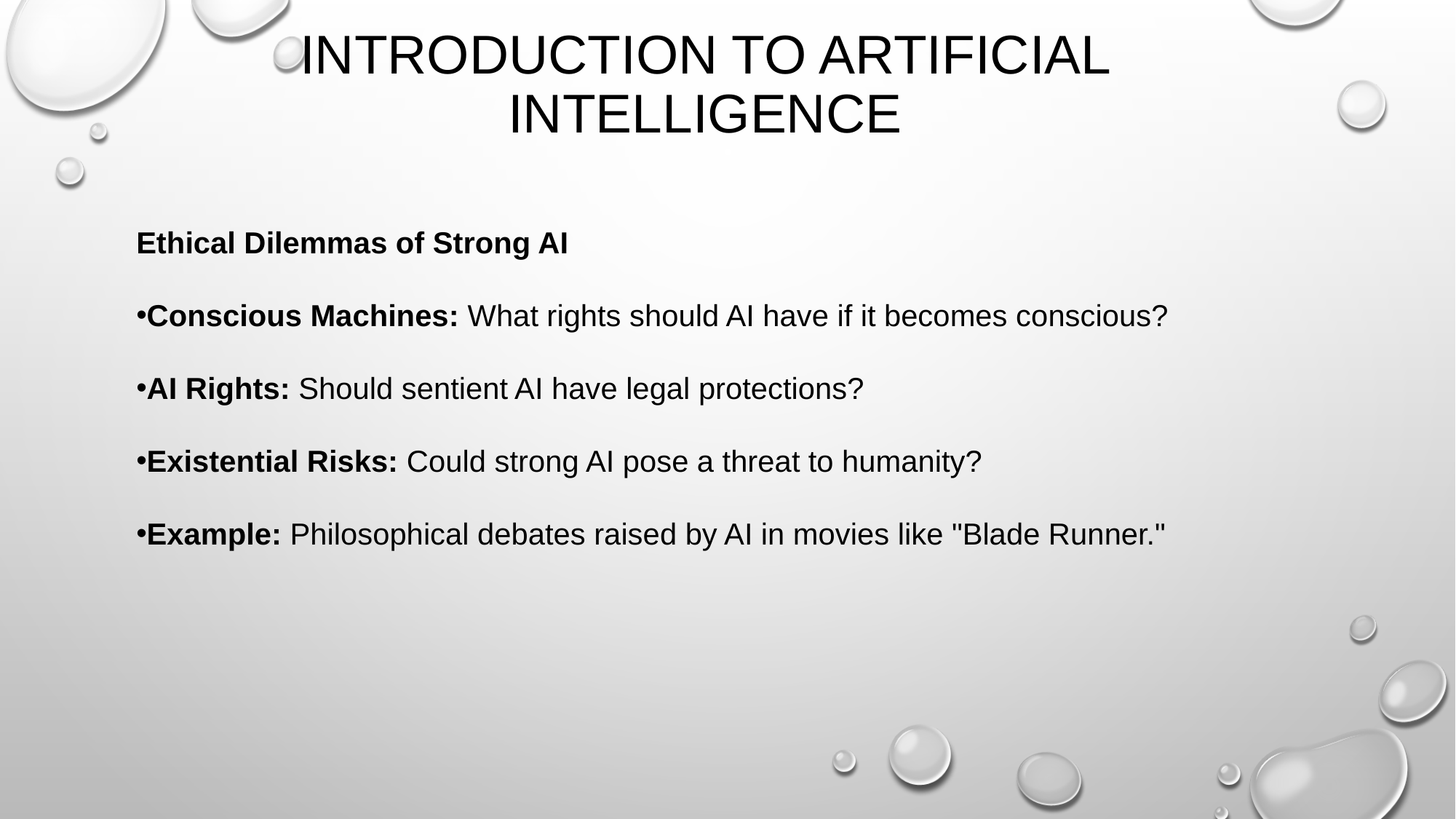

# Introduction to artificial intelligence
Ethical Dilemmas of Strong AI
Conscious Machines: What rights should AI have if it becomes conscious?
AI Rights: Should sentient AI have legal protections?
Existential Risks: Could strong AI pose a threat to humanity?
Example: Philosophical debates raised by AI in movies like "Blade Runner."